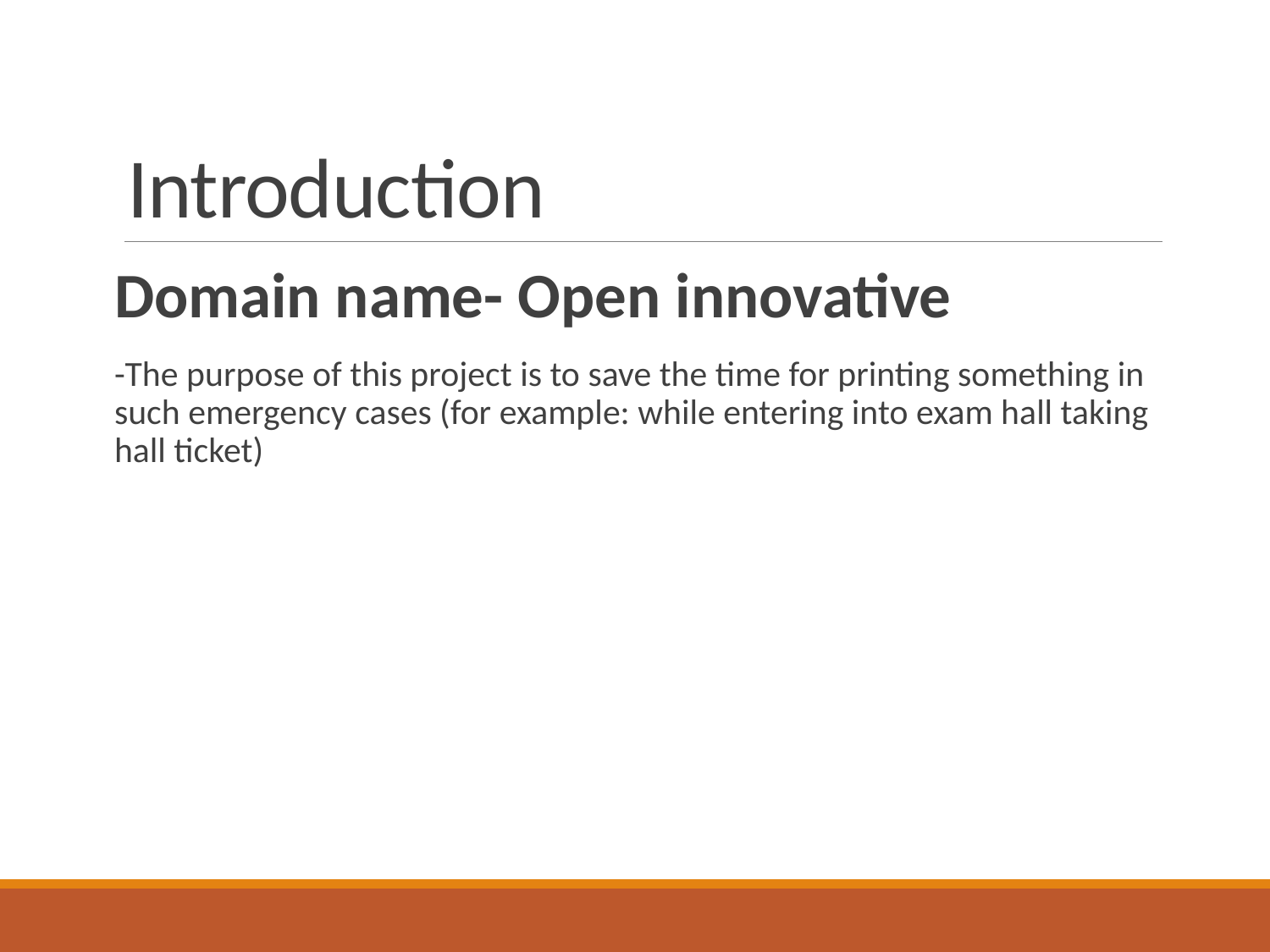

# Introduction
Domain name- Open innovative
-The purpose of this project is to save the time for printing something in such emergency cases (for example: while entering into exam hall taking hall ticket)